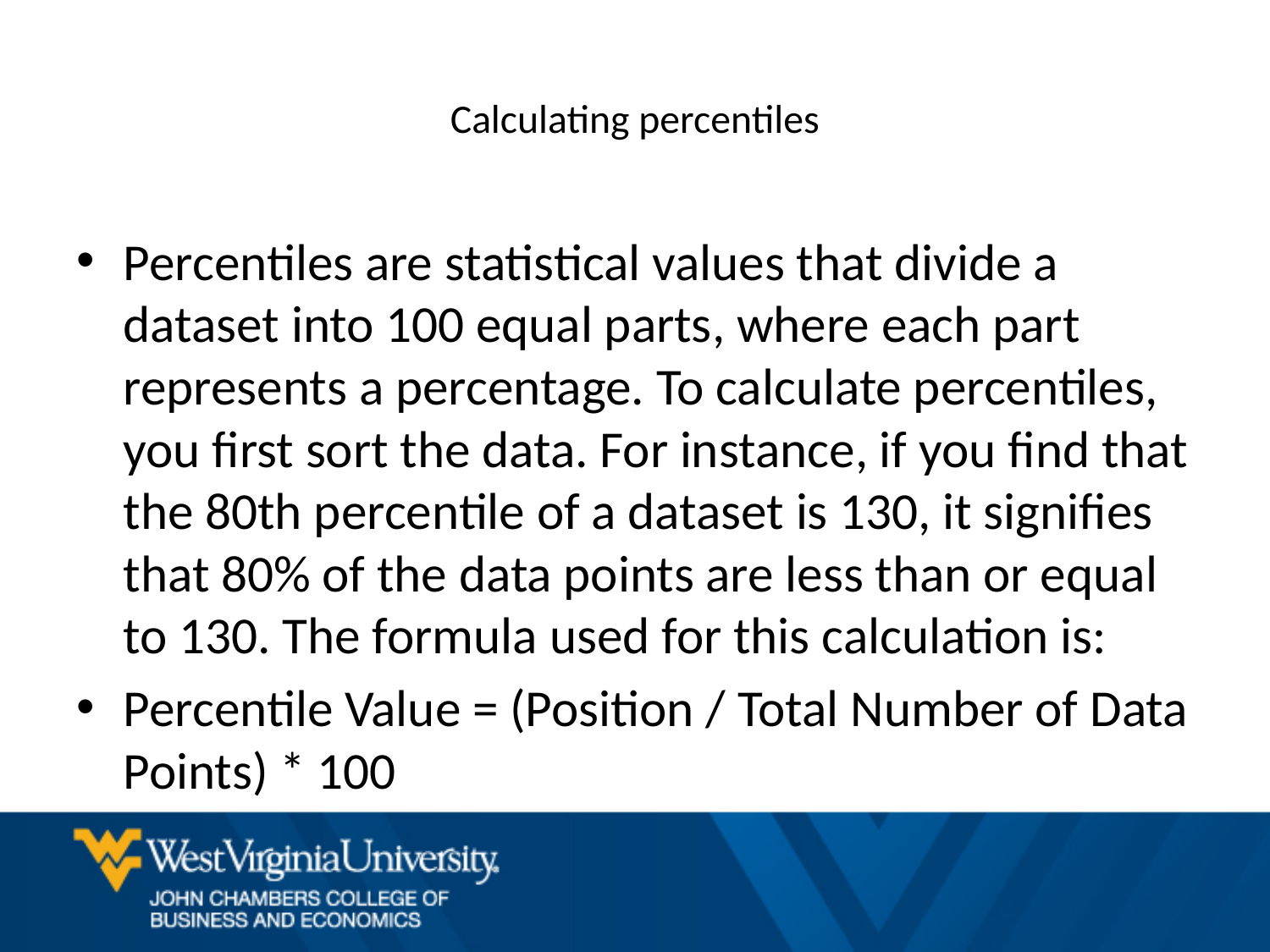

# Calculating percentiles
Percentiles are statistical values that divide a dataset into 100 equal parts, where each part represents a percentage. To calculate percentiles, you first sort the data. For instance, if you find that the 80th percentile of a dataset is 130, it signifies that 80% of the data points are less than or equal to 130. The formula used for this calculation is:
Percentile Value = (Position / Total Number of Data Points) * 100